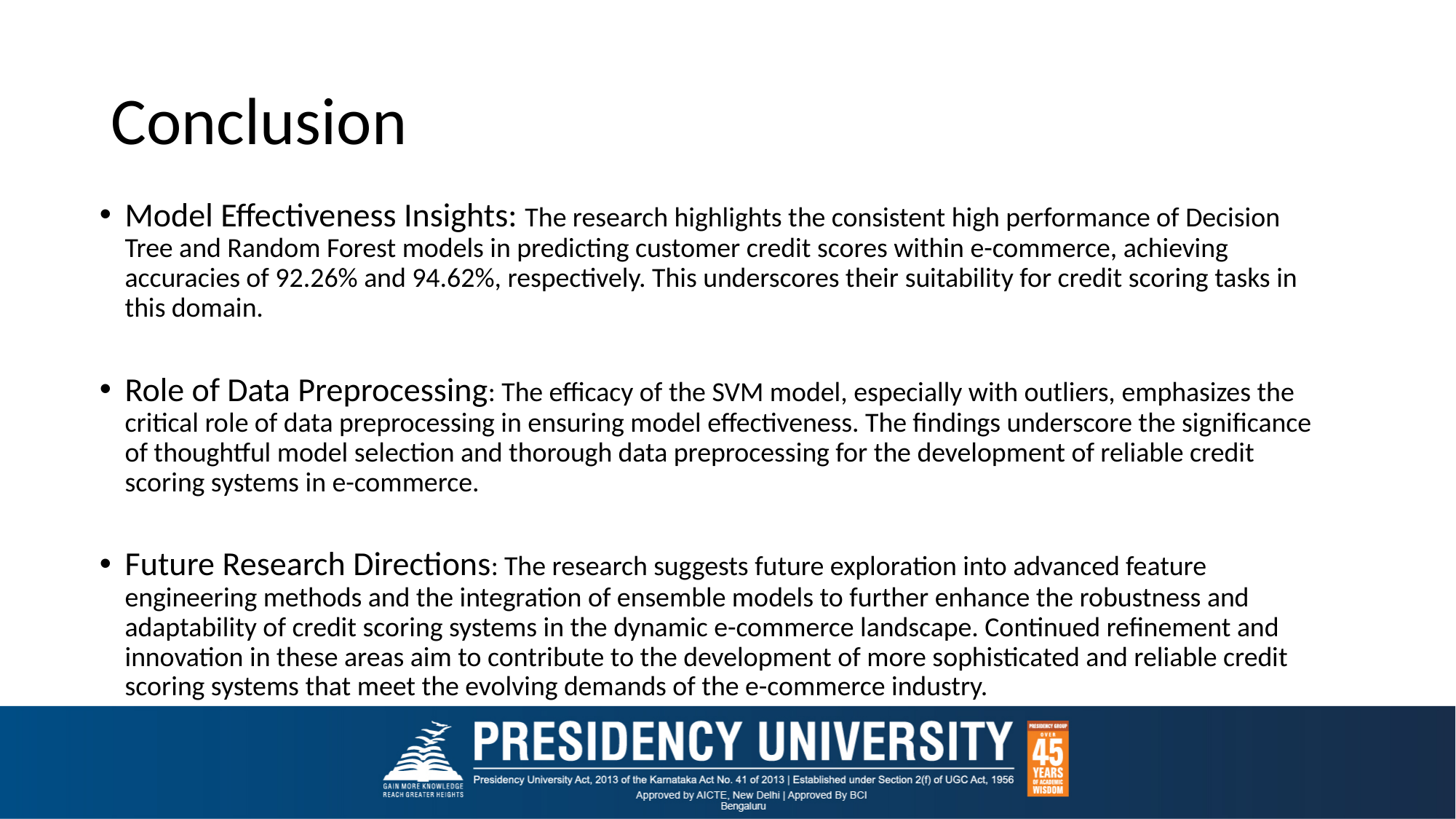

# Conclusion
Model Effectiveness Insights: The research highlights the consistent high performance of Decision Tree and Random Forest models in predicting customer credit scores within e-commerce, achieving accuracies of 92.26% and 94.62%, respectively. This underscores their suitability for credit scoring tasks in this domain.

Role of Data Preprocessing: The efficacy of the SVM model, especially with outliers, emphasizes the critical role of data preprocessing in ensuring model effectiveness. The findings underscore the significance of thoughtful model selection and thorough data preprocessing for the development of reliable credit scoring systems in e-commerce.

Future Research Directions: The research suggests future exploration into advanced feature engineering methods and the integration of ensemble models to further enhance the robustness and adaptability of credit scoring systems in the dynamic e-commerce landscape. Continued refinement and innovation in these areas aim to contribute to the development of more sophisticated and reliable credit scoring systems that meet the evolving demands of the e-commerce industry.